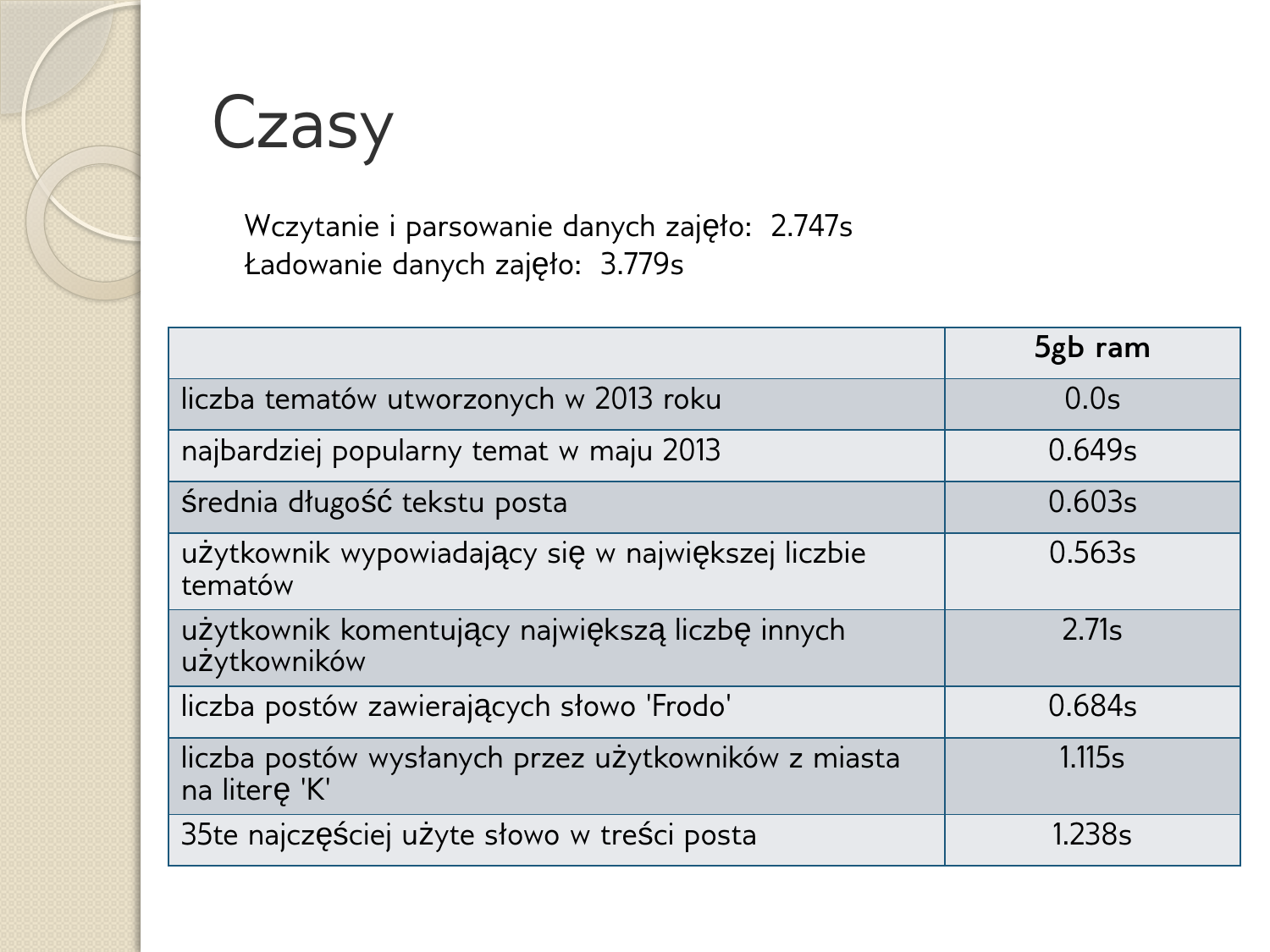

# Czasy
Wczytanie i parsowanie danych zajęło:  2.747s
Ładowanie danych zajęło:  3.779s
|  | 5gb ram |
| --- | --- |
| liczba tematów utworzonych w 2013 roku | 0.0s |
| najbardziej popularny temat w maju 2013 | 0.649s |
| średnia długość tekstu posta | 0.603s |
| użytkownik wypowiadający się w największej liczbie tematów | 0.563s |
| użytkownik komentujący największą liczbę innych użytkowników | 2.71s |
| liczba postów zawierających słowo 'Frodo' | 0.684s |
| liczba postów wysłanych przez użytkowników z miasta na literę 'K' | 1.115s |
| 35te najczęściej użyte słowo w treści posta | 1.238s |